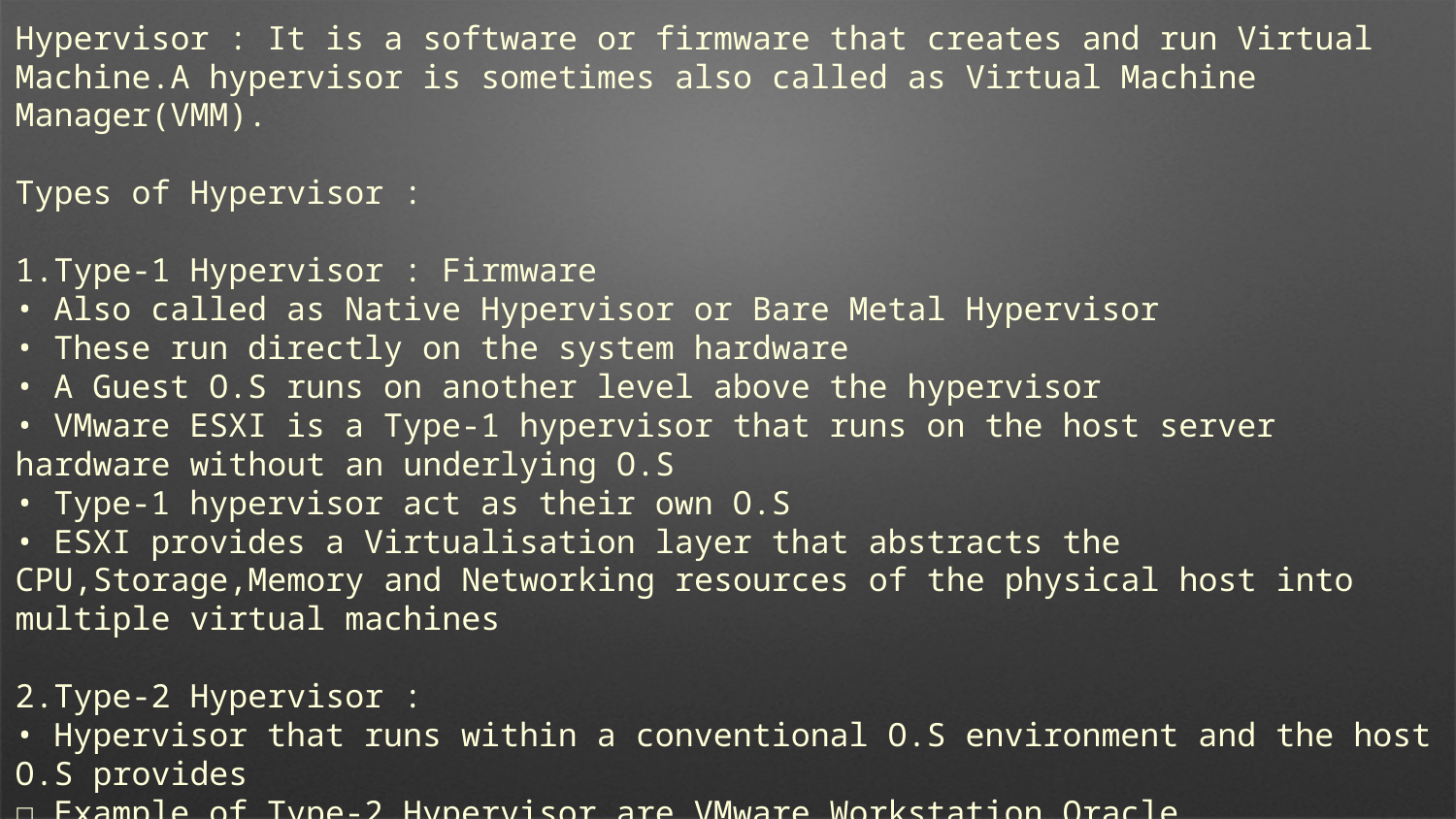

Hypervisor : It is a software or firmware that creates and run Virtual Machine.A hypervisor is sometimes also called as Virtual Machine Manager(VMM).

Types of Hypervisor :

1.Type-1 Hypervisor : Firmware
• Also called as Native Hypervisor or Bare Metal Hypervisor
• These run directly on the system hardware
• A Guest O.S runs on another level above the hypervisor
• VMware ESXI is a Type-1 hypervisor that runs on the host server hardware without an underlying O.S
• Type-1 hypervisor act as their own O.S
• ESXI provides a Virtualisation layer that abstracts the CPU,Storage,Memory and Networking resources of the physical host into multiple virtual machines

2.Type-2 Hypervisor :
• Hypervisor that runs within a conventional O.S environment and the host O.S provides
☐ Example of Type-2 Hypervisor are VMware Workstation,Oracle Virtualbox,Microsoft Virtual PC
☐ It does not have direct access to the host hardware resources